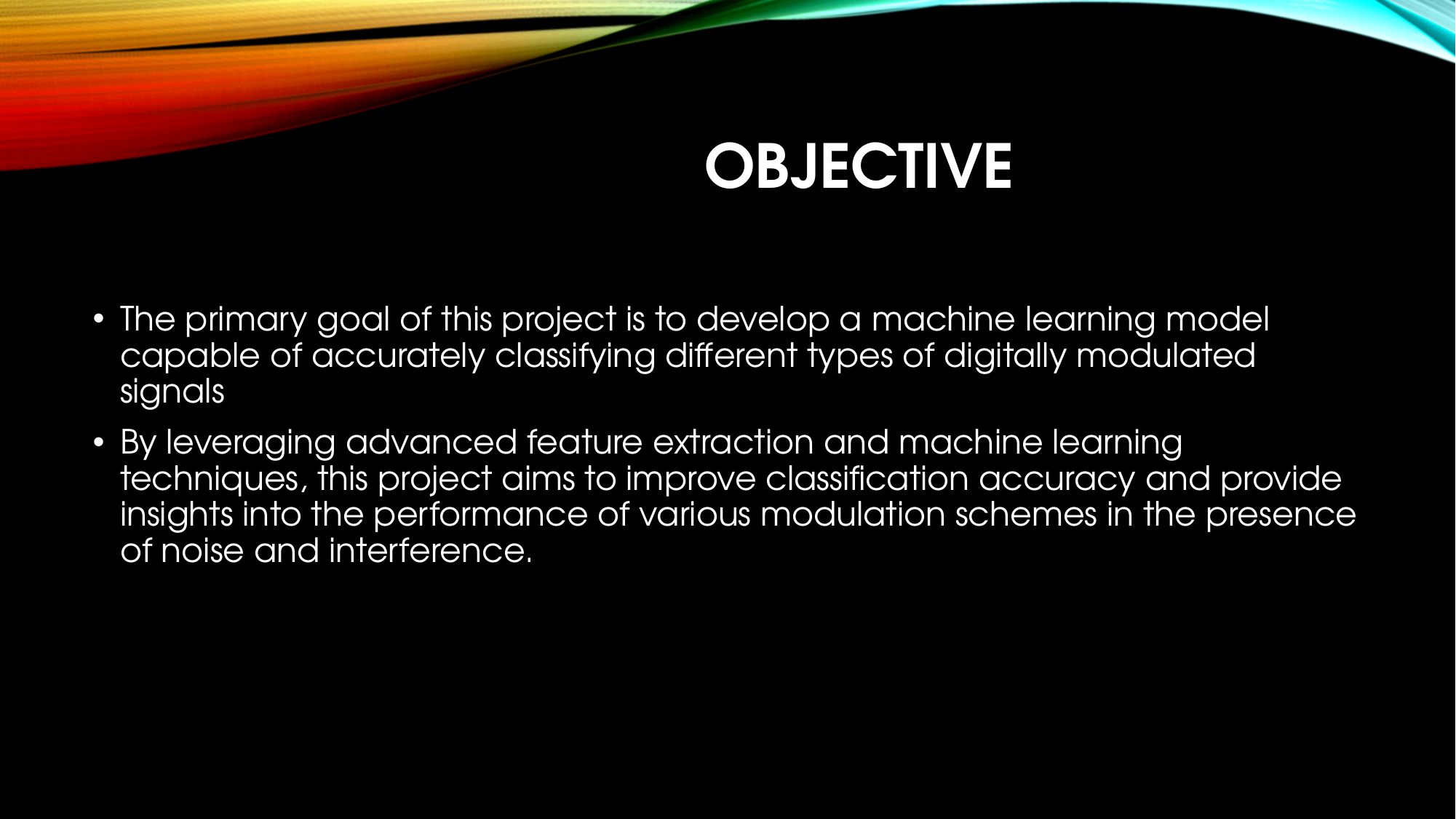

# OBJECTIVE
The primary goal of this project is to develop a machine learning model capable of accurately classifying different types of digitally modulated signals
By leveraging advanced feature extraction and machine learning techniques, this project aims to improve classification accuracy and provide insights into the performance of various modulation schemes in the presence of noise and interference.